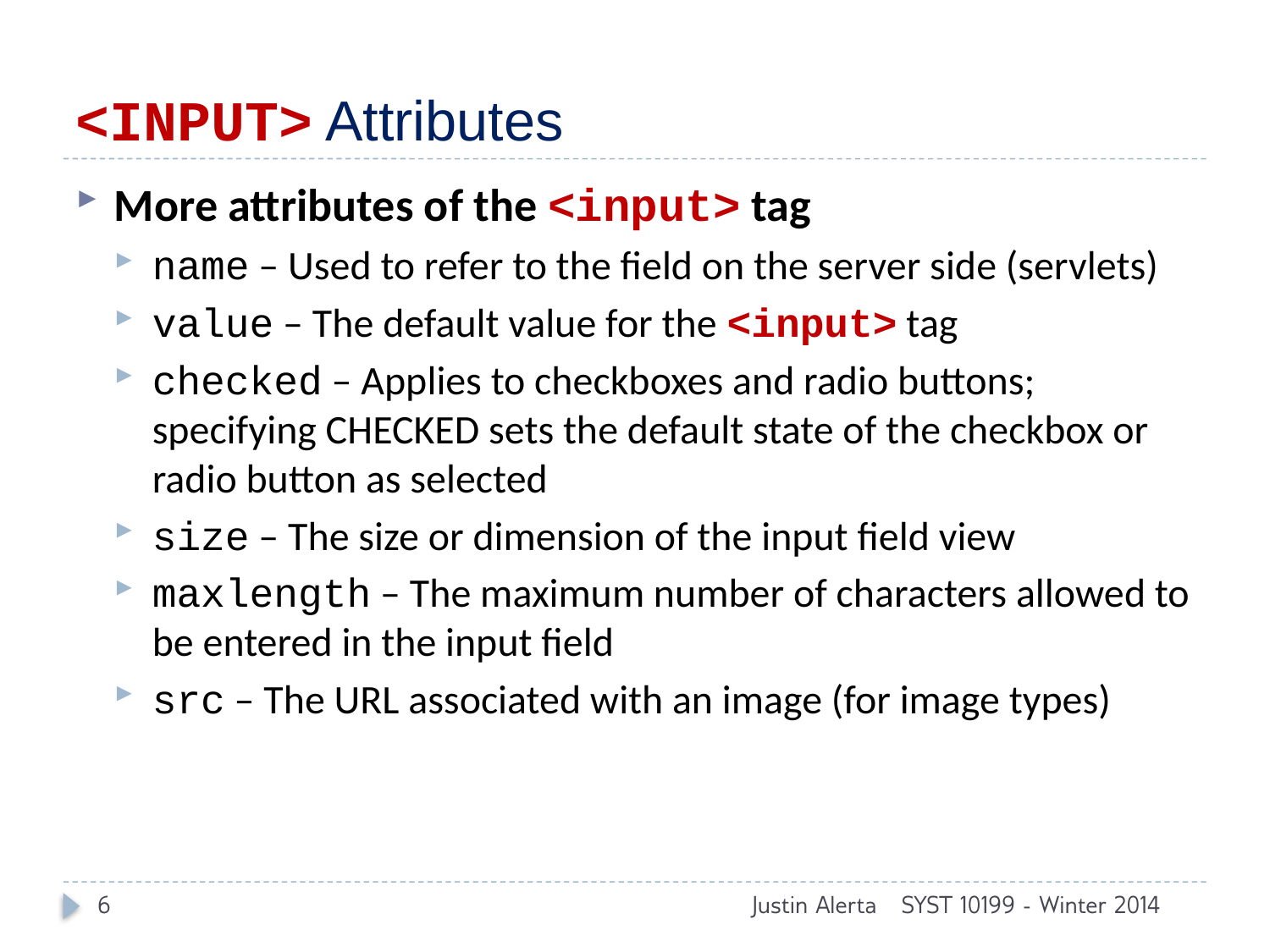

# <INPUT> Attributes
More attributes of the <input> tag
name – Used to refer to the field on the server side (servlets)
value – The default value for the <input> tag
checked – Applies to checkboxes and radio buttons; specifying CHECKED sets the default state of the checkbox or radio button as selected
size – The size or dimension of the input field view
maxlength – The maximum number of characters allowed to be entered in the input field
src – The URL associated with an image (for image types)
6
Justin Alerta
SYST 10199 - Winter 2014